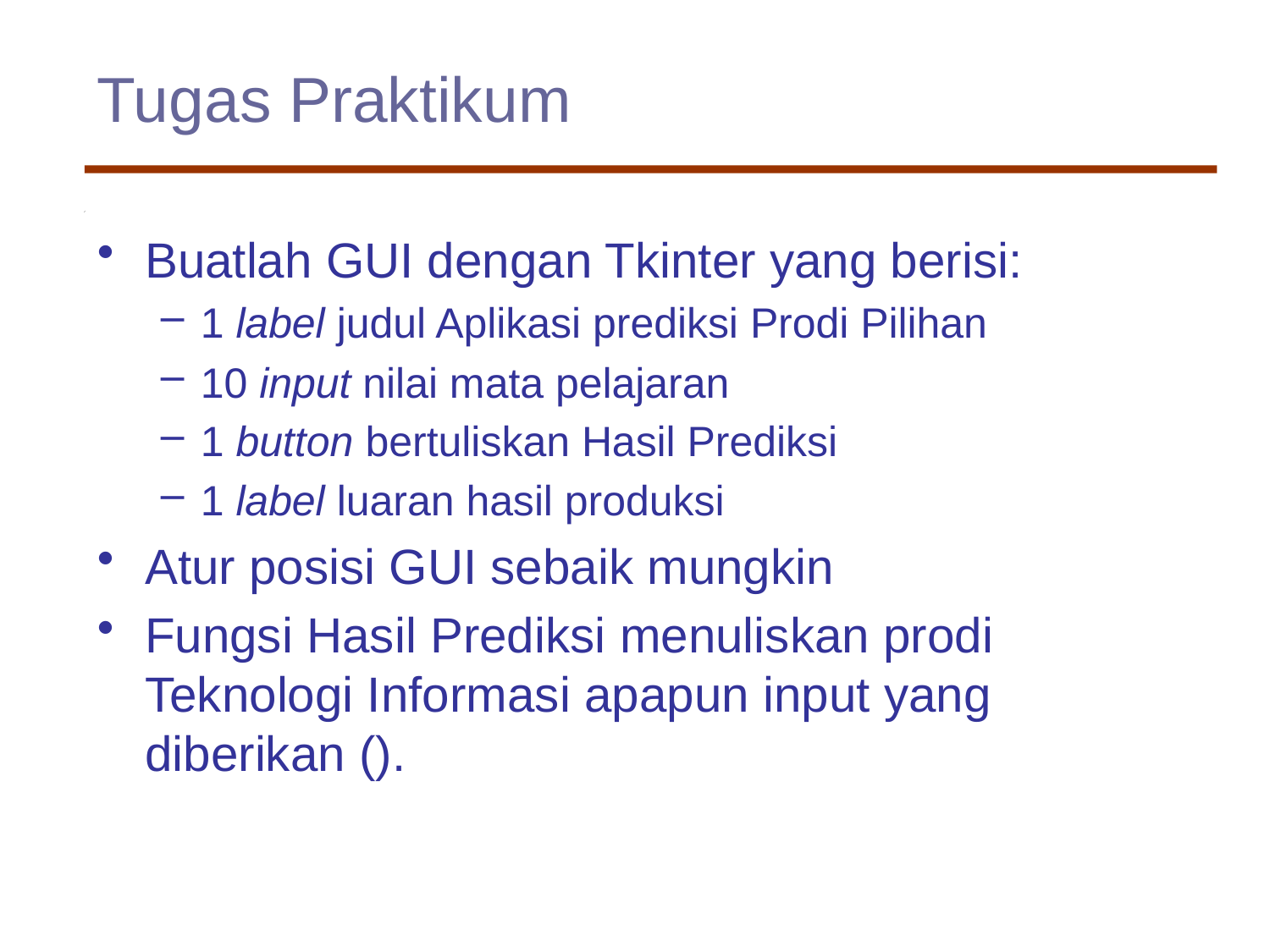

# Tugas Praktikum
Buatlah GUI dengan Tkinter yang berisi:
1 label judul Aplikasi prediksi Prodi Pilihan
10 input nilai mata pelajaran
1 button bertuliskan Hasil Prediksi
1 label luaran hasil produksi
Atur posisi GUI sebaik mungkin
Fungsi Hasil Prediksi menuliskan prodi Teknologi Informasi apapun input yang diberikan ().